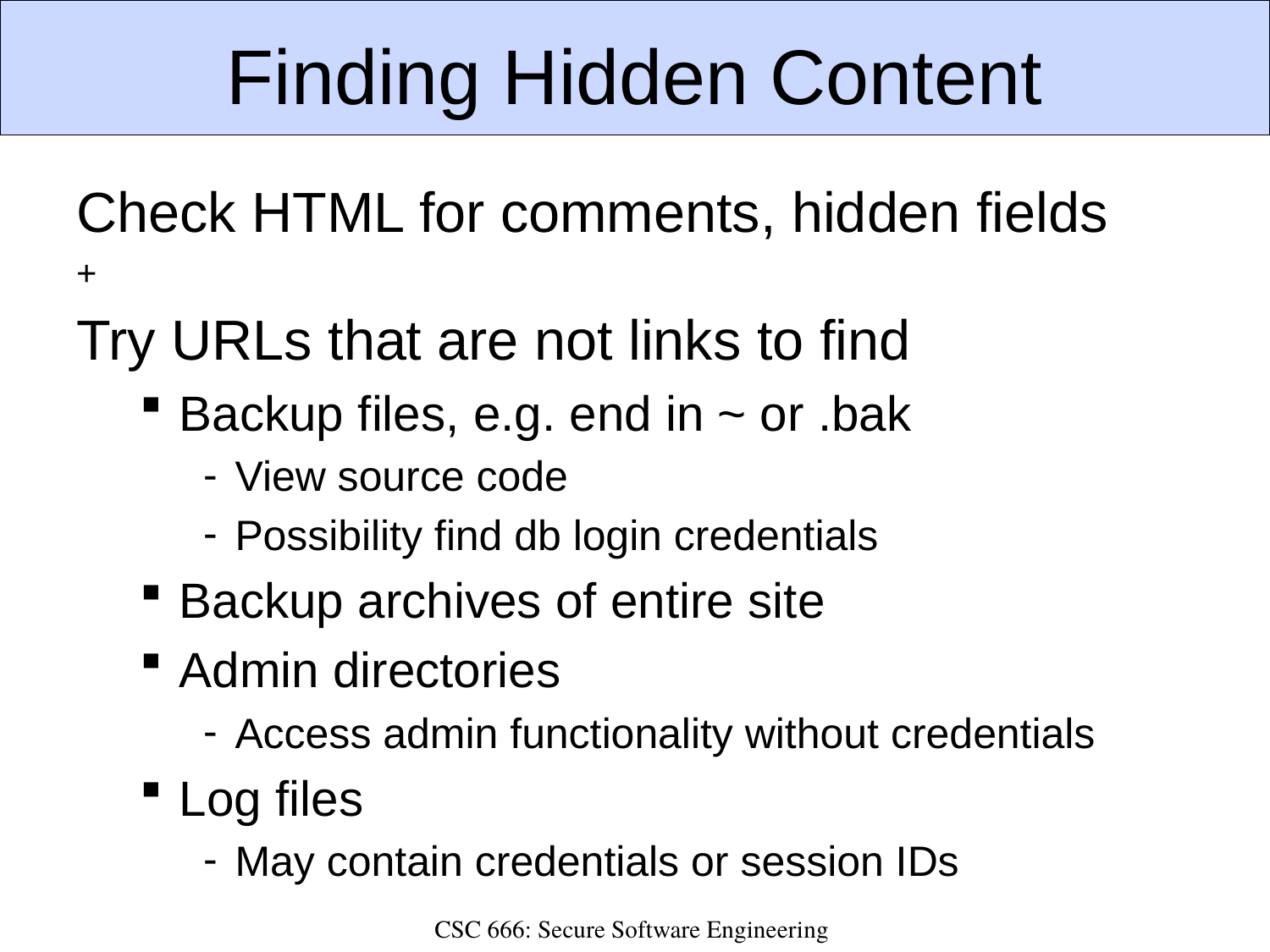

# Finding Hidden Content
Check HTML for comments, hidden fields
+
Try URLs that are not links to find
Backup files, e.g. end in ~ or .bak
View source code
Possibility find db login credentials
Backup archives of entire site
Admin directories
Access admin functionality without credentials
Log files
May contain credentials or session IDs
CSC 666: Secure Software Engineering